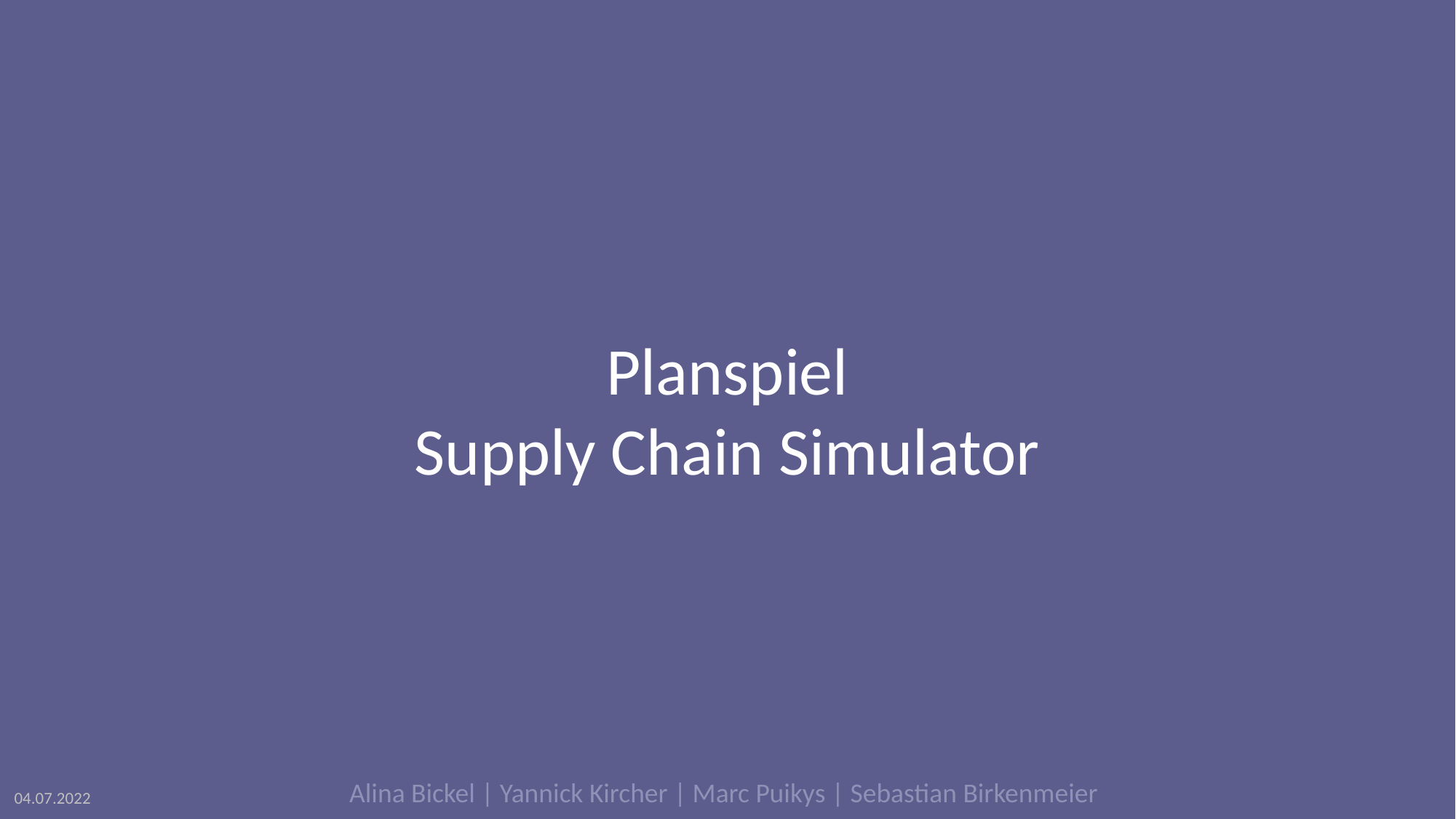

Planspiel
Supply Chain Simulator
Alina Bickel | Yannick Kircher | Marc Puikys | Sebastian Birkenmeier
1
04.07.2022